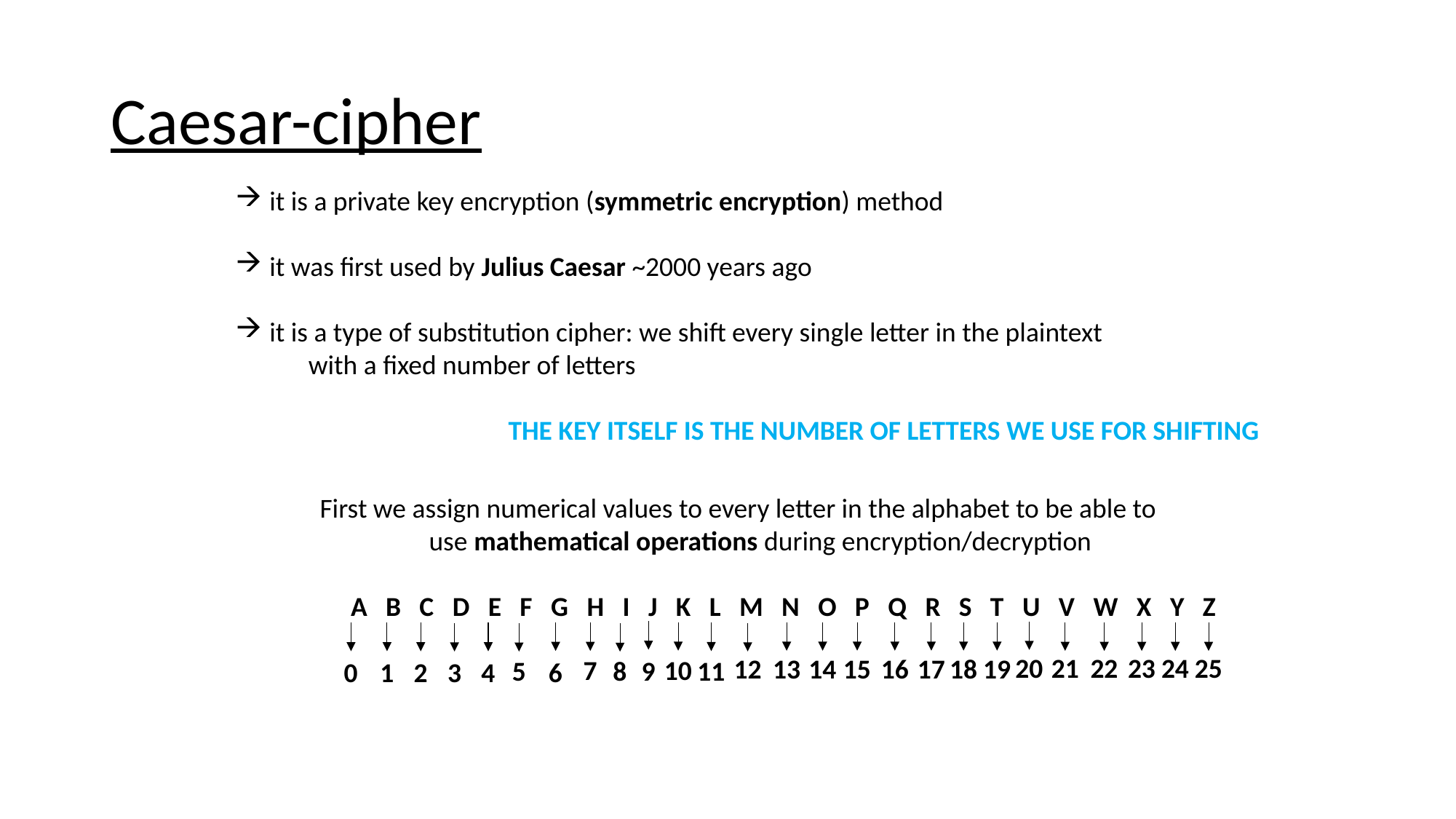

# Caesar-cipher
it is a private key encryption (symmetric encryption) method

it was first used by Julius Caesar ~2000 years ago

it is a type of substitution cipher: we shift every single letter in the plaintext
   with a fixed number of letters

		THE KEY ITSELF IS THE NUMBER OF LETTERS WE USE FOR SHIFTING

First we assign numerical values to every letter in the alphabet to be able to
	use mathematical operations during encryption/decryption

     A   B   C   D   E   F   G   H   I   J   K   L   M   N   O   P   Q   R   S   T   U   V   W   X   Y   Z

20
21
22
23
24
25
18
19
15
17
16
12
13
14
10
7
11
5
8
9
6
0
1
2
4
3